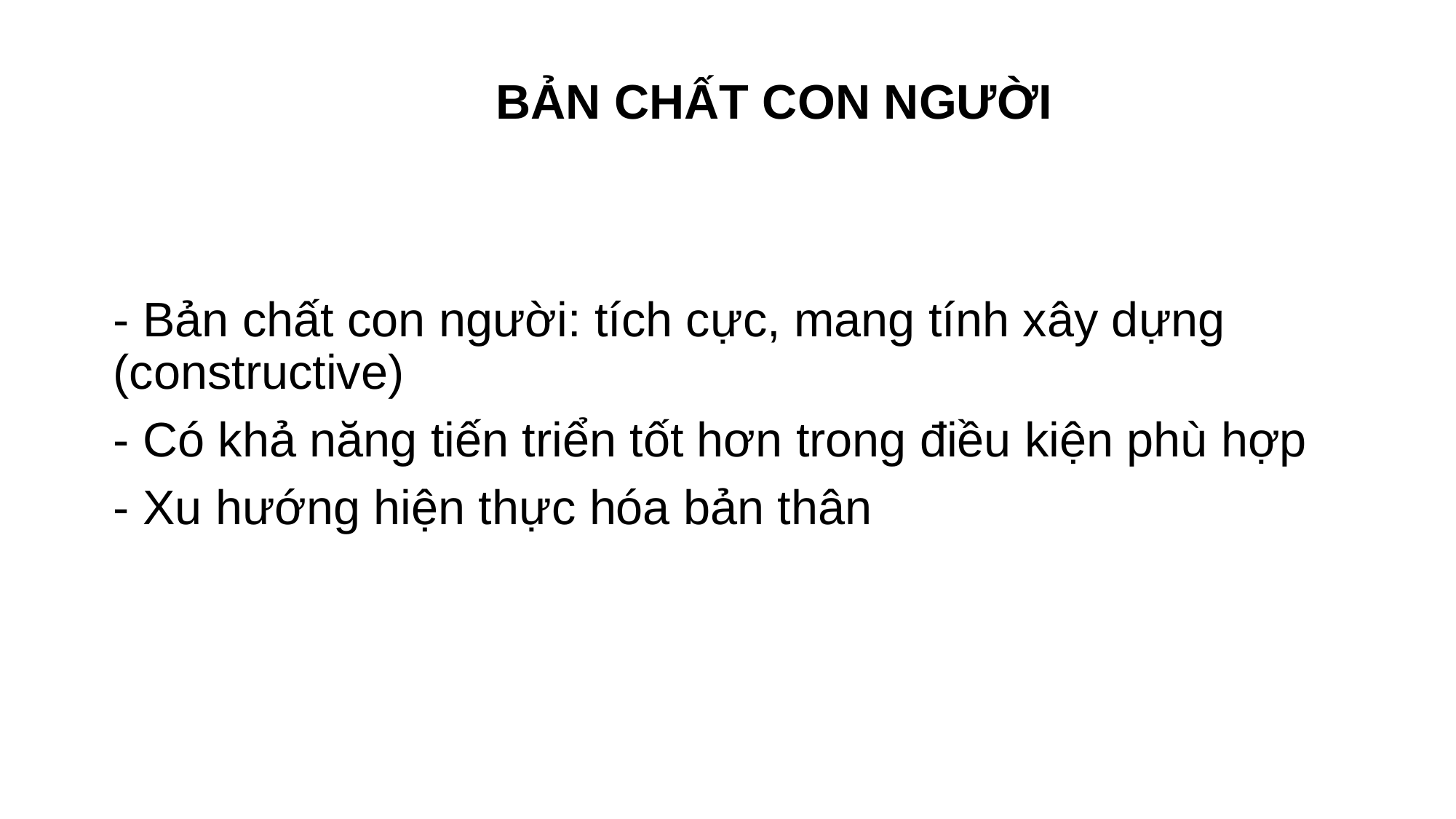

# BẢN CHẤT CON NGƯỜI

- Bản chất con người: tích cực, mang tính xây dựng (constructive)
- Có khả năng tiến triển tốt hơn trong điều kiện phù hợp
- Xu hướng hiện thực hóa bản thân